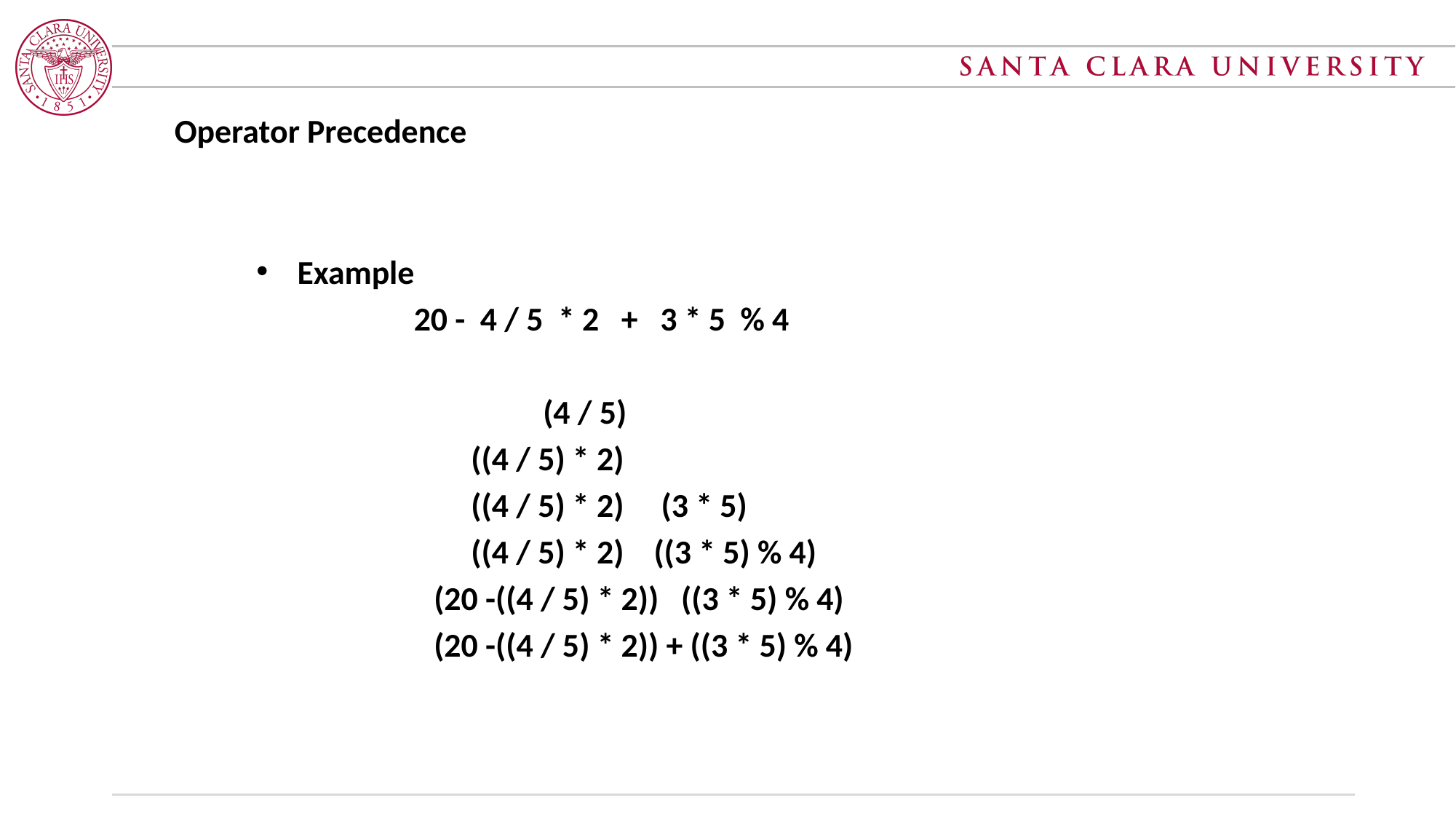

Operator Precedence
Example
		 20 -  4 / 5  * 2   +   3 * 5  % 4

			(4 / 5)
		     ((4 / 5) * 2)
		     ((4 / 5) * 2)     (3 * 5)
		     ((4 / 5) * 2)    ((3 * 5) % 4)
		(20 -((4 / 5) * 2))   ((3 * 5) % 4)
		(20 -((4 / 5) * 2)) + ((3 * 5) % 4)